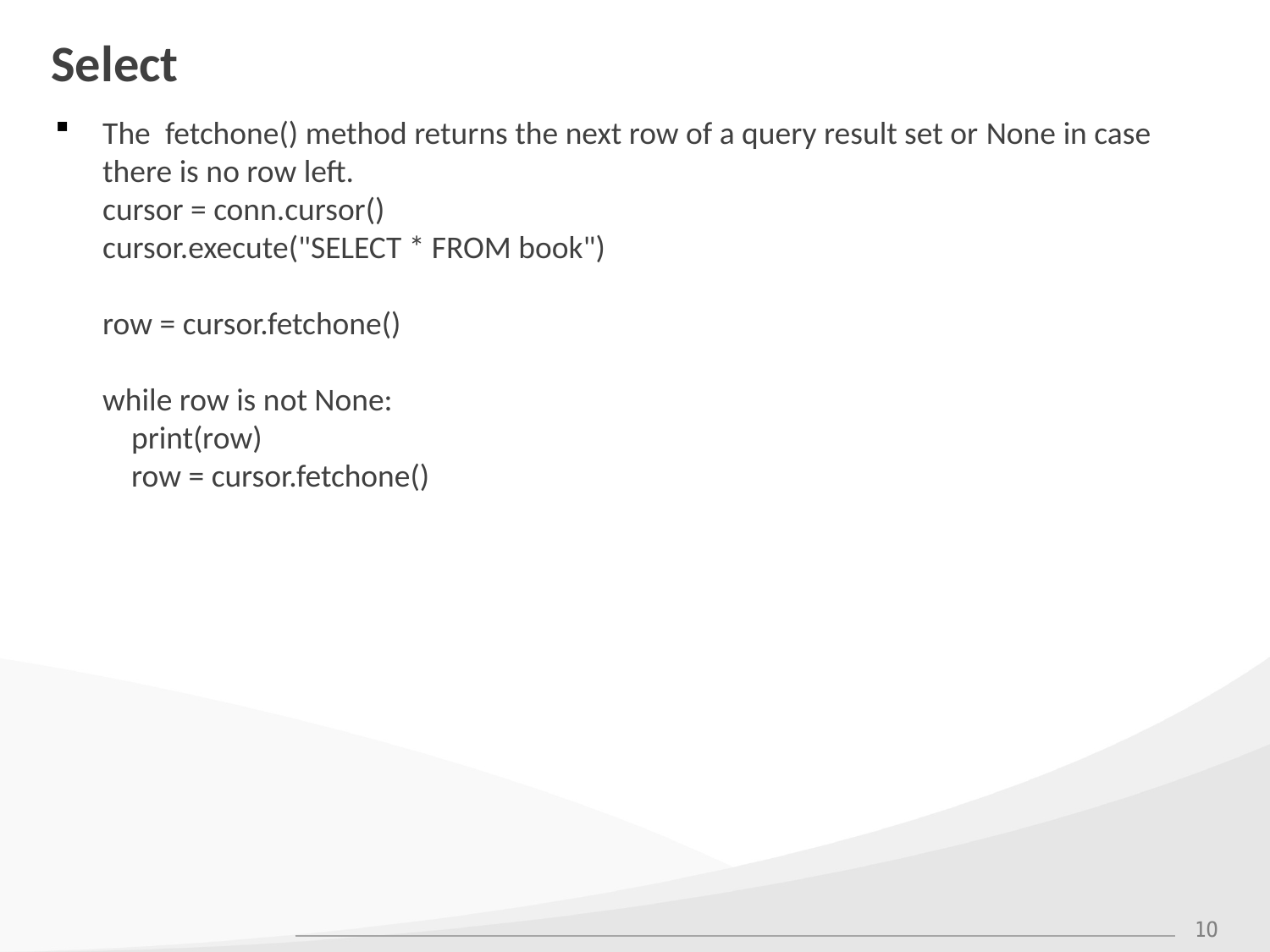

# Select
The  fetchone() method returns the next row of a query result set or None in case there is no row left. 
cursor = conn.cursor()
cursor.execute("SELECT * FROM book")
row = cursor.fetchone()
while row is not None:
    print(row)
    row = cursor.fetchone()